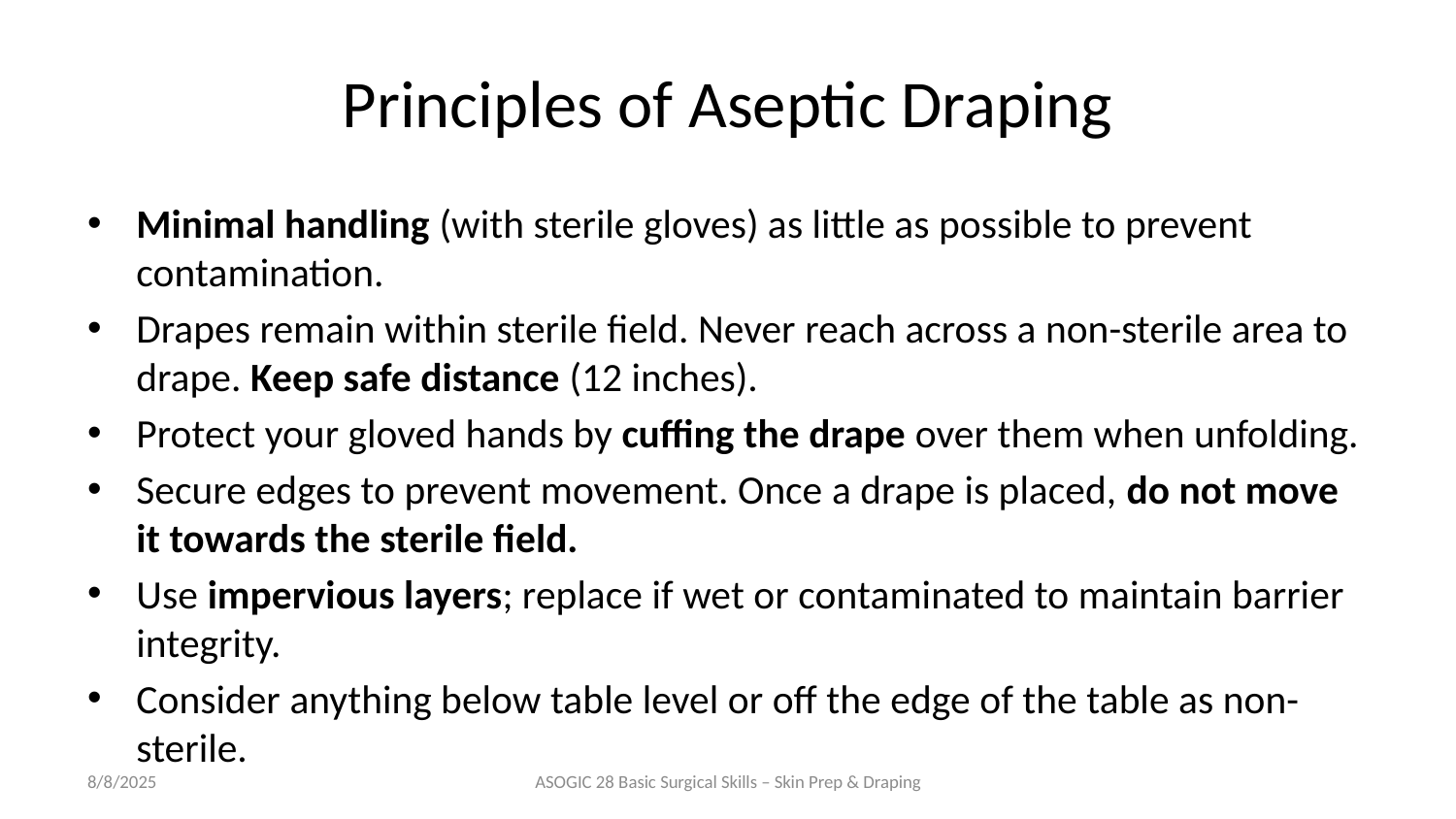

# Principles of Aseptic Draping
Minimal handling (with sterile gloves) as little as possible to prevent contamination.
Drapes remain within sterile field. Never reach across a non-sterile area to drape. Keep safe distance (12 inches).
Protect your gloved hands by cuffing the drape over them when unfolding.
Secure edges to prevent movement. Once a drape is placed, do not move it towards the sterile field.
Use impervious layers; replace if wet or contaminated to maintain barrier integrity.
Consider anything below table level or off the edge of the table as non-sterile.
8/8/2025
ASOGIC 28 Basic Surgical Skills – Skin Prep & Draping